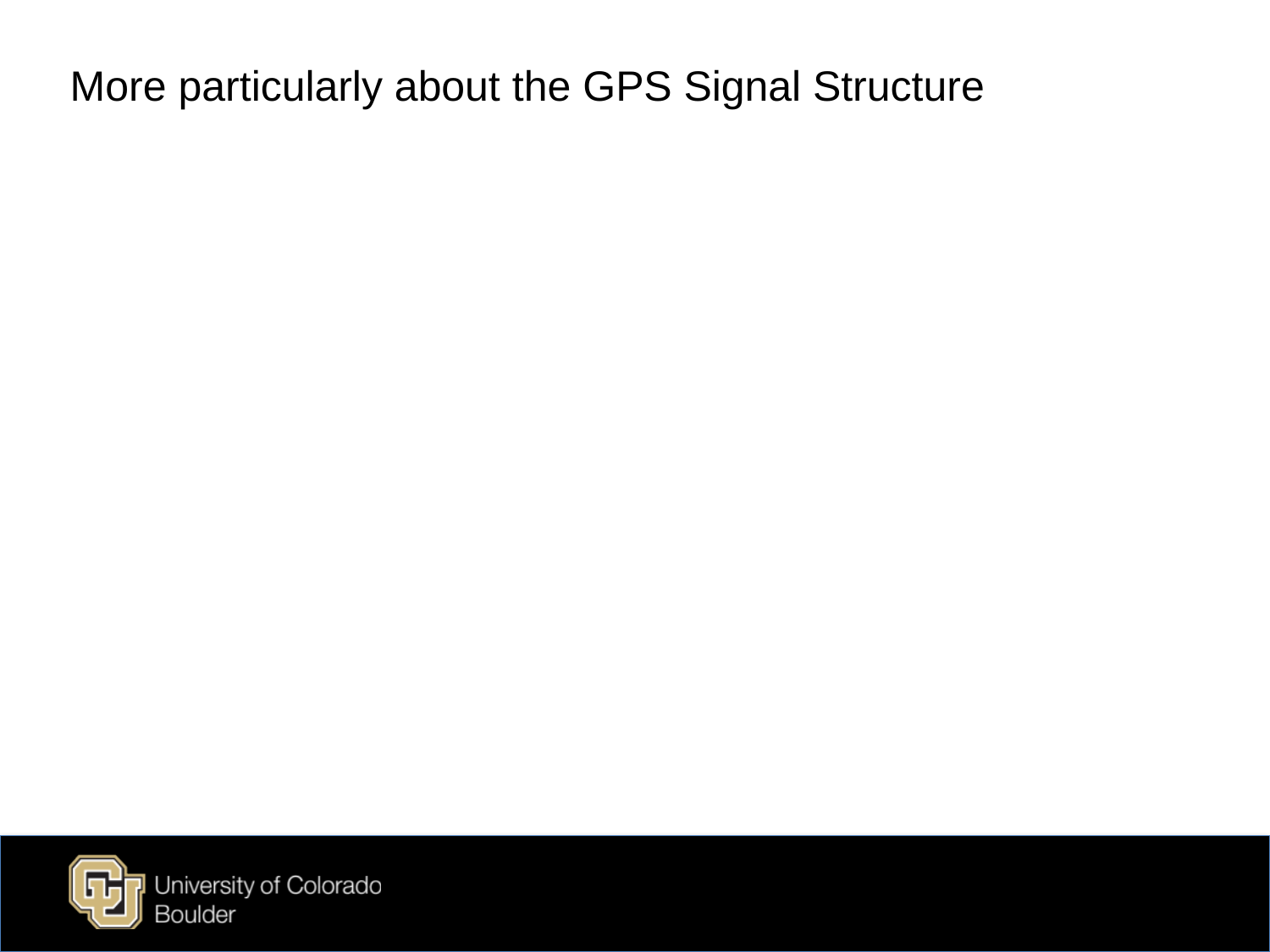

More particularly about the GPS Signal Structure